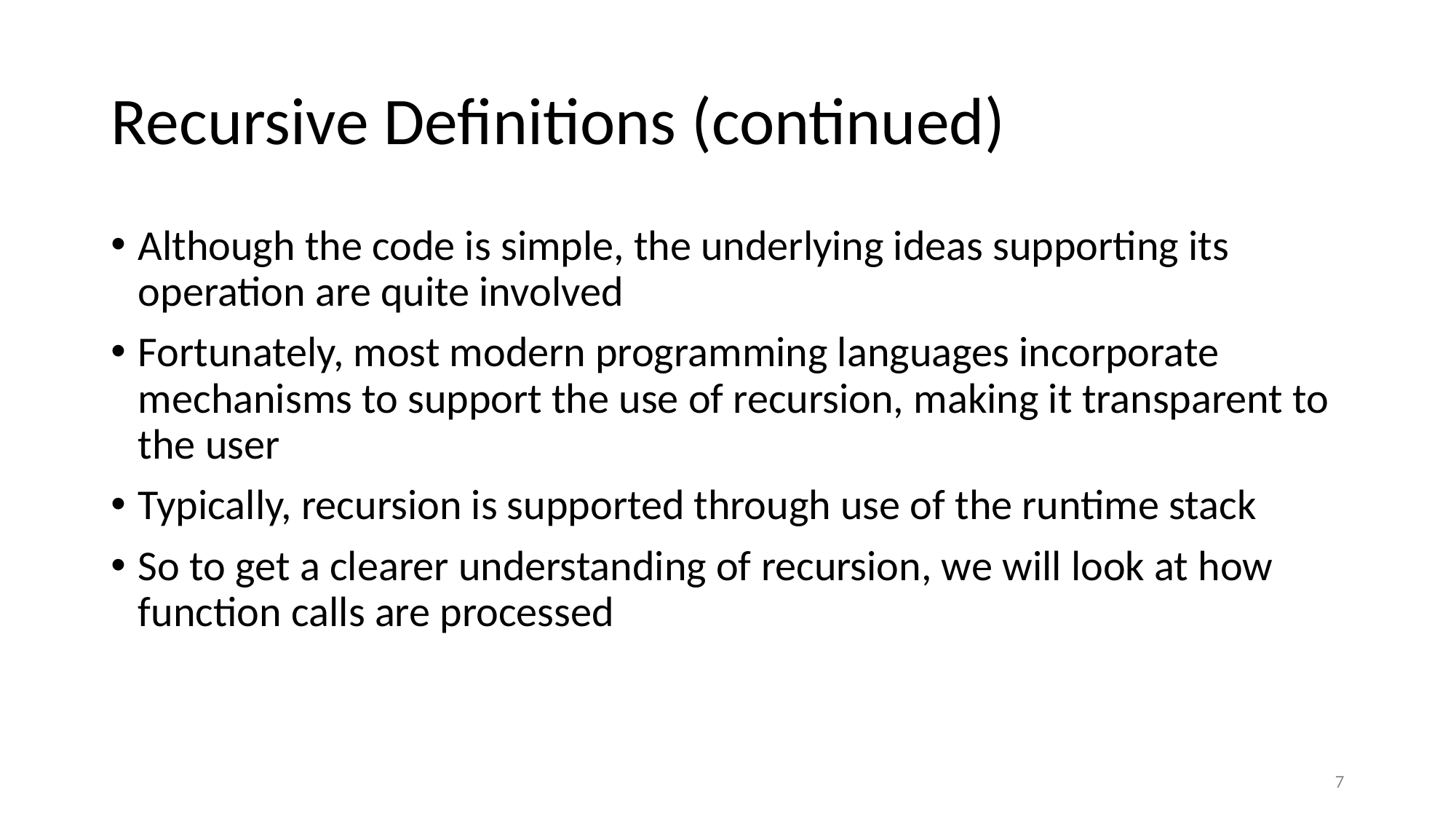

# Recursive Definitions (continued)
Although the code is simple, the underlying ideas supporting its operation are quite involved
Fortunately, most modern programming languages incorporate mechanisms to support the use of recursion, making it transparent to the user
Typically, recursion is supported through use of the runtime stack
So to get a clearer understanding of recursion, we will look at how function calls are processed
7